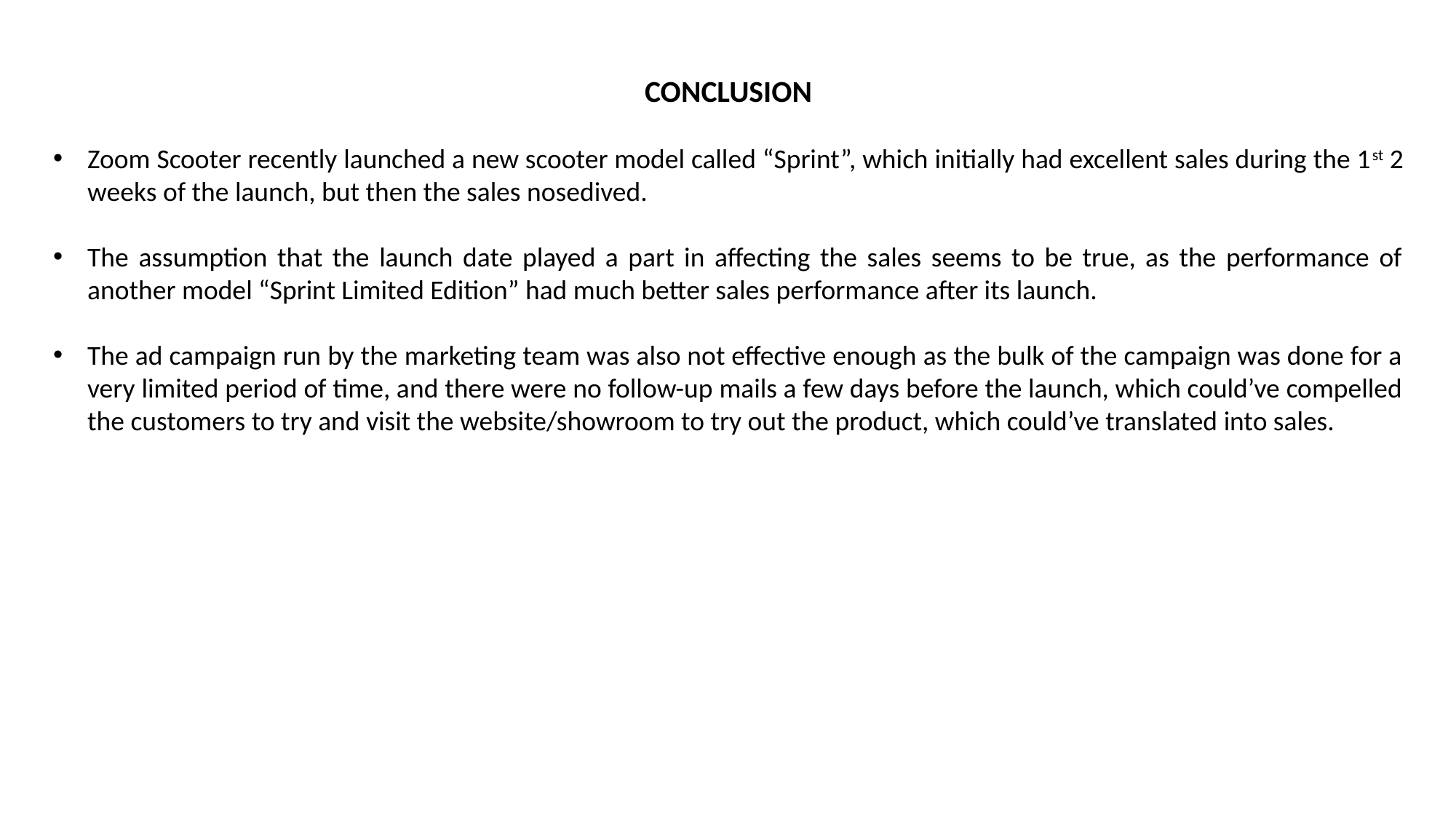

CONCLUSION

Zoom Scooter recently launched a new scooter model called “Sprint”, which initially had excellent sales during the 1st 2 weeks of the launch, but then the sales nosedived.

The assumption that the launch date played a part in affecting the sales seems to be true, as the performance of another model “Sprint Limited Edition” had much better sales performance after its launch.

The ad campaign run by the marketing team was also not effective enough as the bulk of the campaign was done for a very limited period of time, and there were no follow-up mails a few days before the launch, which could’ve compelled the customers to try and visit the website/showroom to try out the product, which could’ve translated into sales.